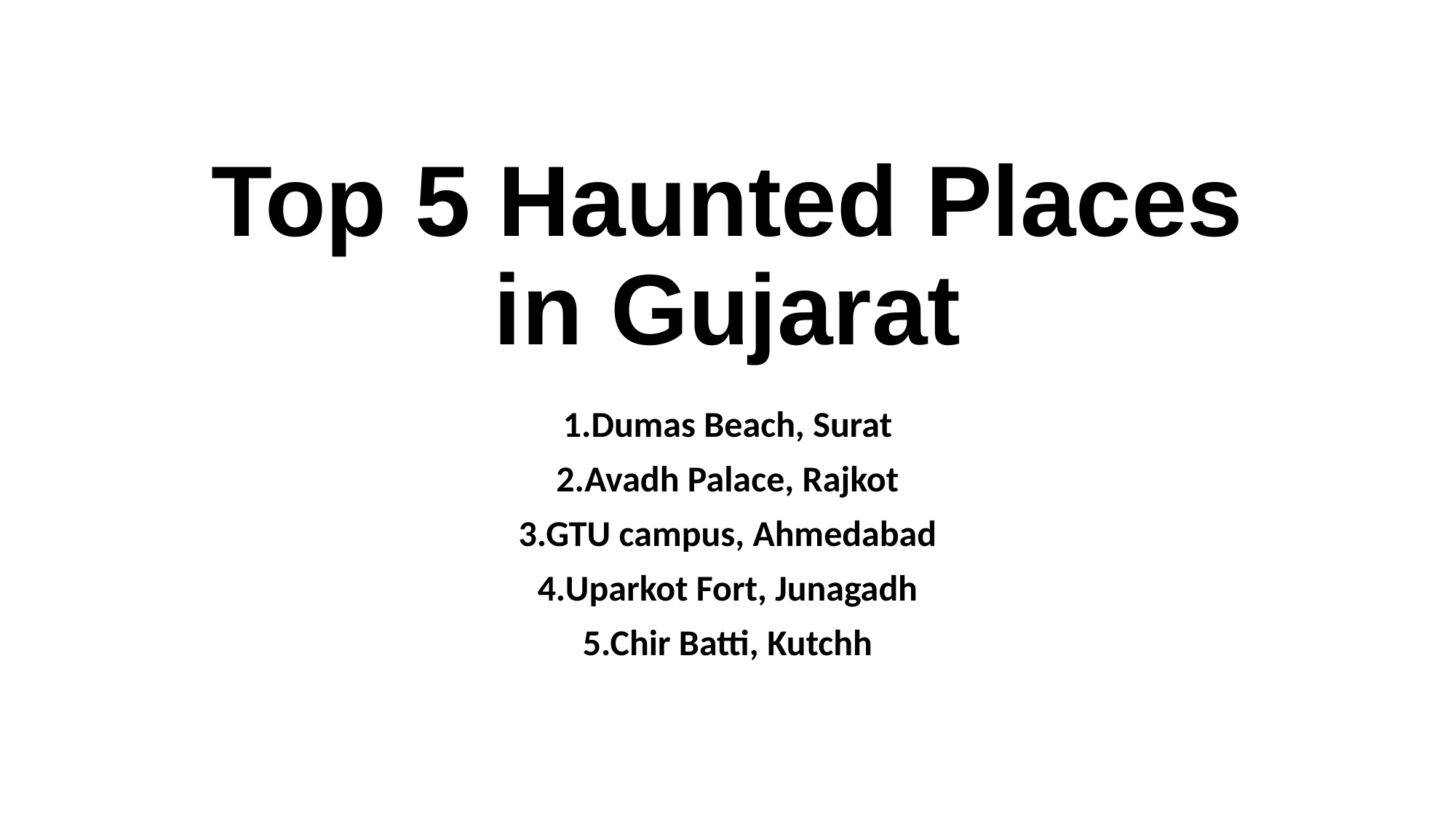

# Top 5 Haunted Places in Gujarat
1.Dumas Beach, Surat
2.Avadh Palace, Rajkot
3.GTU campus, Ahmedabad
4.Uparkot Fort, Junagadh
5.Chir Batti, Kutchh